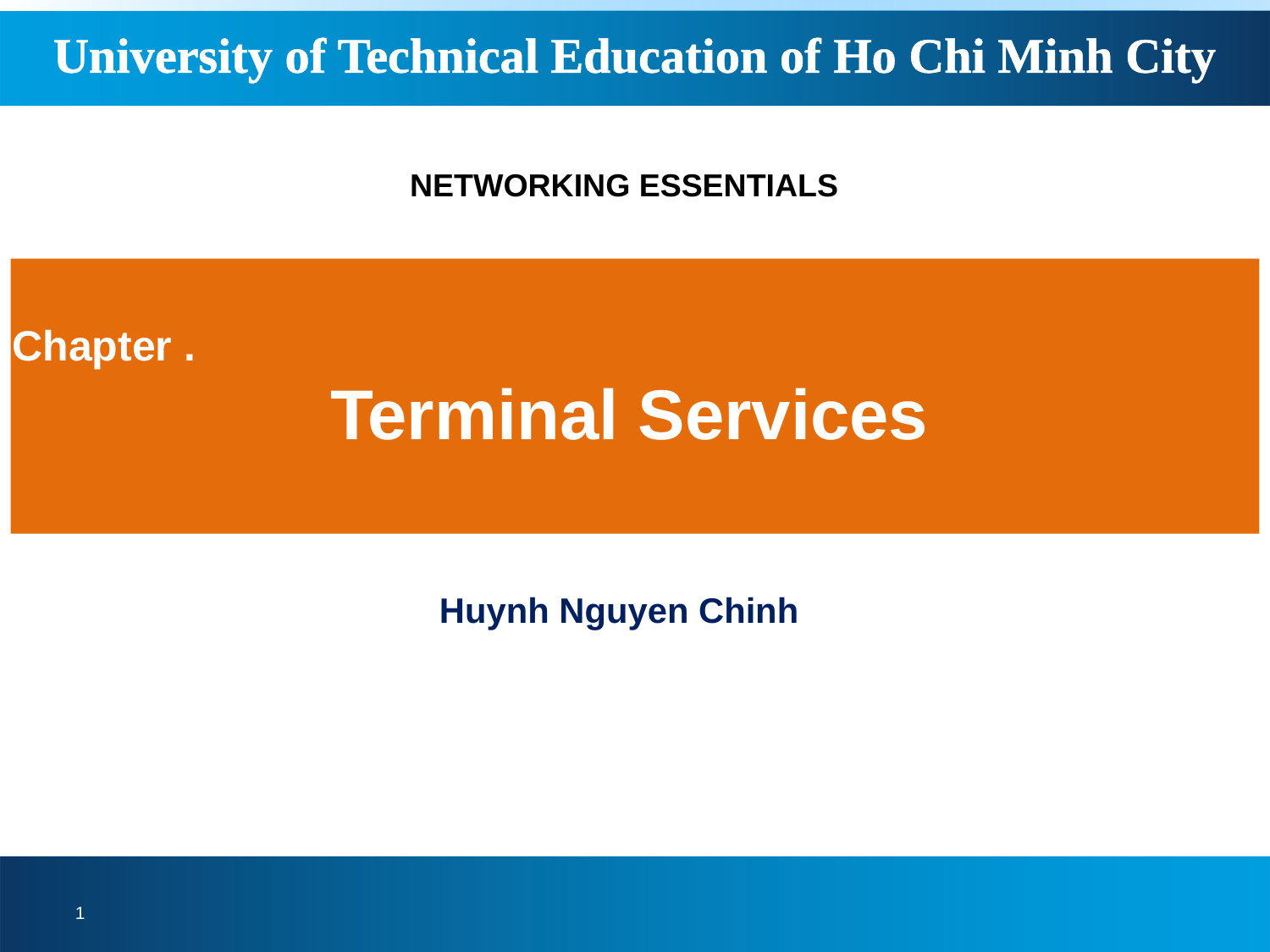

University of Technical Education of Ho Chi Minh City

NETWORKING ESSENTIALS
Chapter .
Terminal Services

Huynh Nguyen Chinh